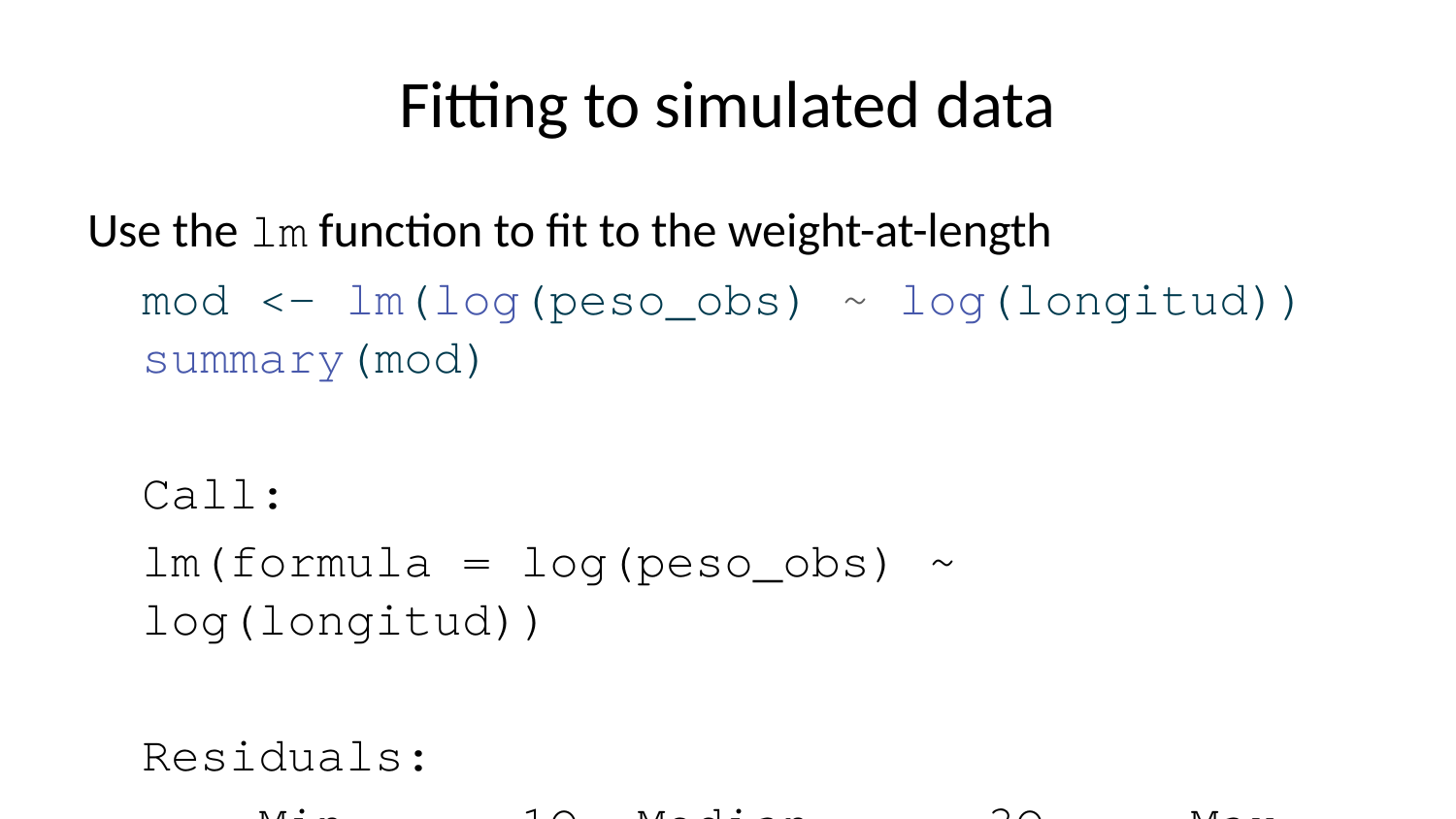

# Fitting to simulated data
Use the lm function to fit to the weight-at-length
mod <- lm(log(peso_obs) ~ log(longitud))
summary(mod)

Call:
lm(formula = log(peso_obs) ~ log(longitud))

Residuals:
    Min      1Q  Median      3Q     Max
-0.5786 -0.1260  0.0055  0.1336  0.6158

Coefficients:
               Estimate Std. Error t value Pr(>|t|)
(Intercept)   -11.42943    0.05017  -227.8   <2e-16 ***
log(longitud)   2.97807    0.01238   240.6   <2e-16 ***
---
Signif. codes:  0 '***' 0.001 '**' 0.01 '*' 0.05 '.' 0.1 ' ' 1

Residual standard error: 0.2009 on 498 degrees of freedom
Multiple R-squared:  0.9915,    Adjusted R-squared:  0.9915
F-statistic: 5.79e+04 on 1 and 498 DF,  p-value: < 2.2e-16